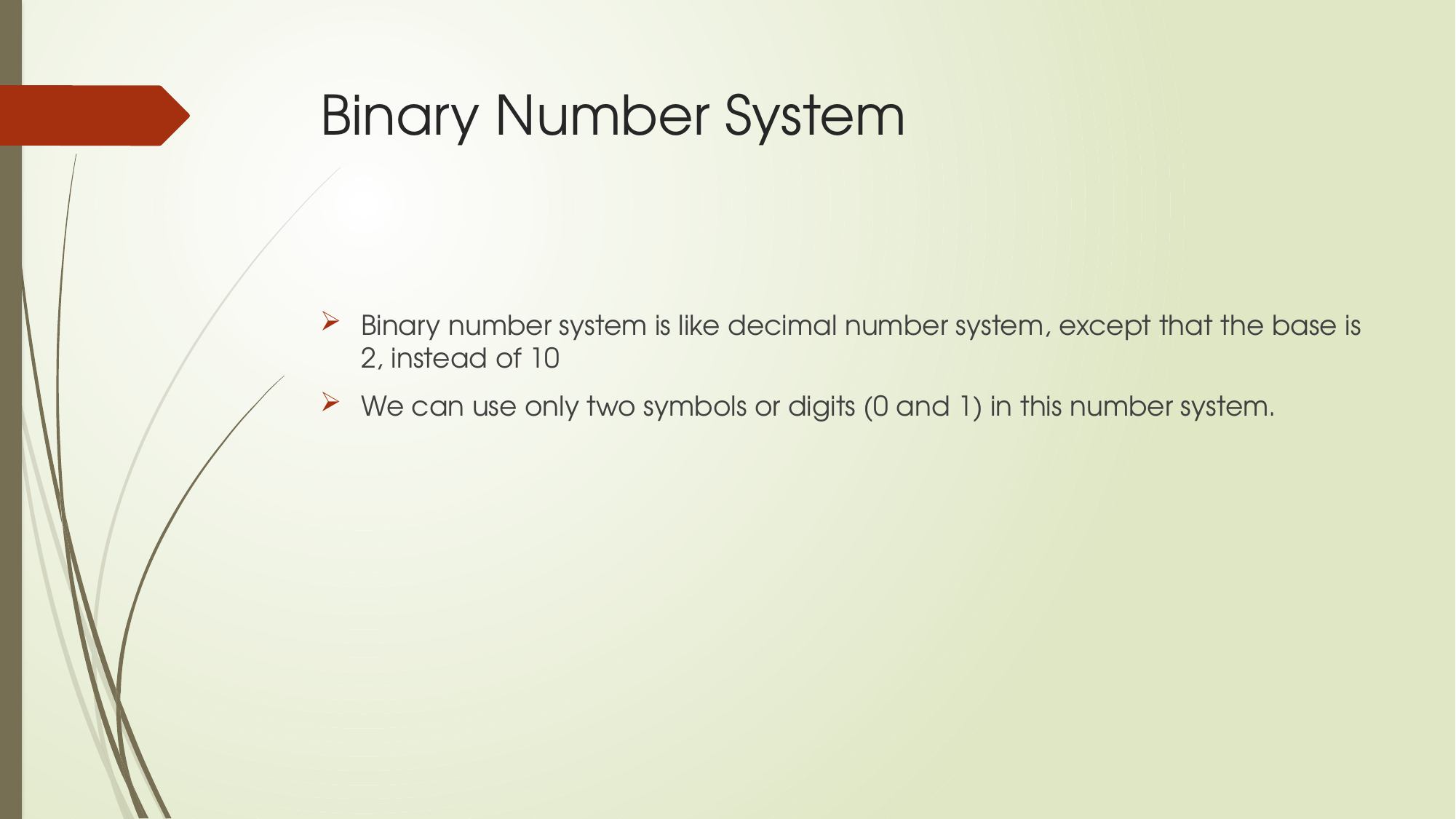

# Binary Number System

Binary number system is like decimal number system, except that the base is 2, instead of 10
We can use only two symbols or digits (0 and 1) in this number system.